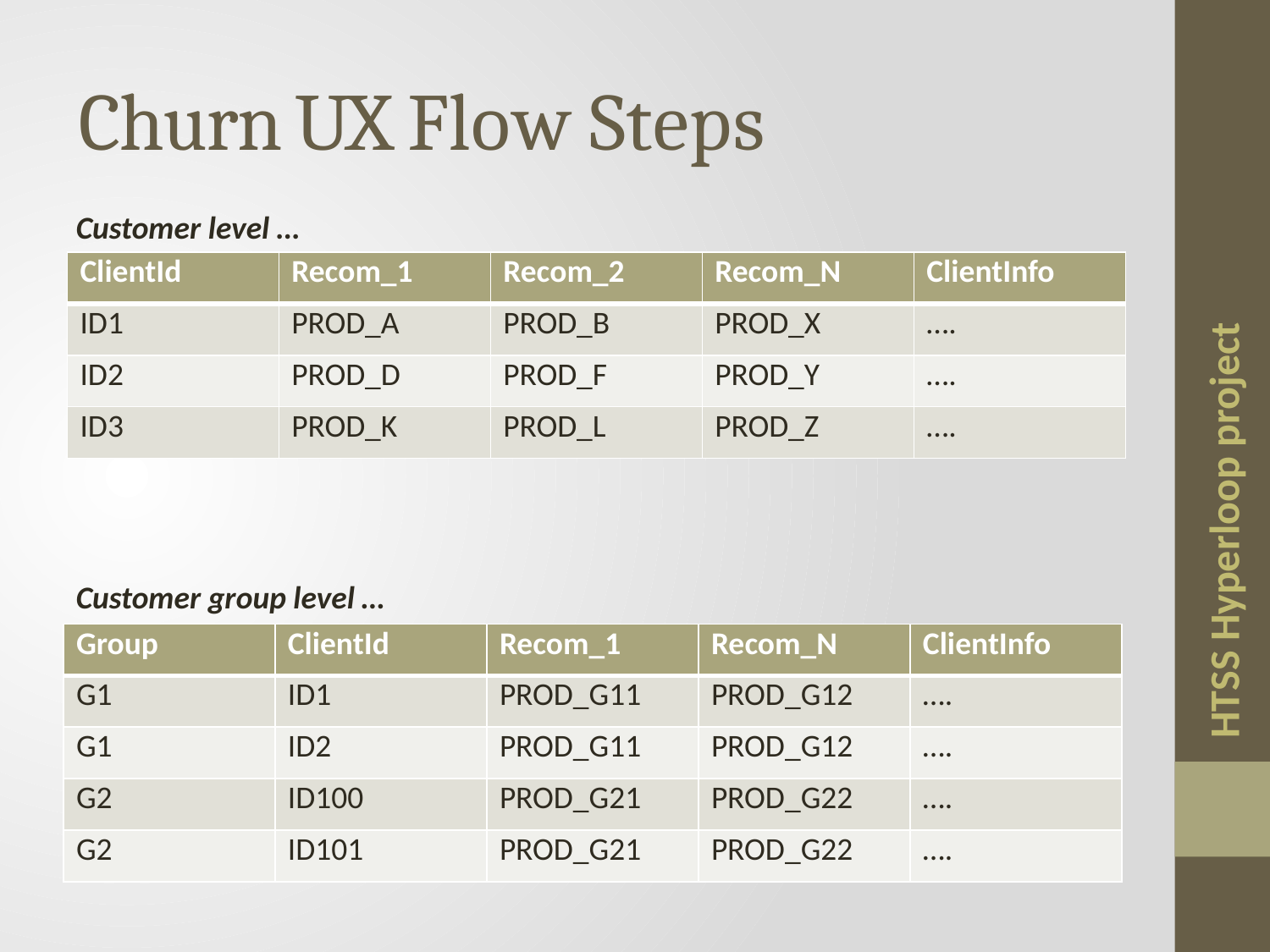

# Churn UX Flow Steps
Customer level …
| ClientId | Recom\_1 | Recom\_2 | Recom\_N | ClientInfo |
| --- | --- | --- | --- | --- |
| ID1 | PROD\_A | PROD\_B | PROD\_X | …. |
| ID2 | PROD\_D | PROD\_F | PROD\_Y | …. |
| ID3 | PROD\_K | PROD\_L | PROD\_Z | …. |
Customer group level …
| Group | ClientId | Recom\_1 | Recom\_N | ClientInfo |
| --- | --- | --- | --- | --- |
| G1 | ID1 | PROD\_G11 | PROD\_G12 | …. |
| G1 | ID2 | PROD\_G11 | PROD\_G12 | …. |
| G2 | ID100 | PROD\_G21 | PROD\_G22 | …. |
| G2 | ID101 | PROD\_G21 | PROD\_G22 | …. |